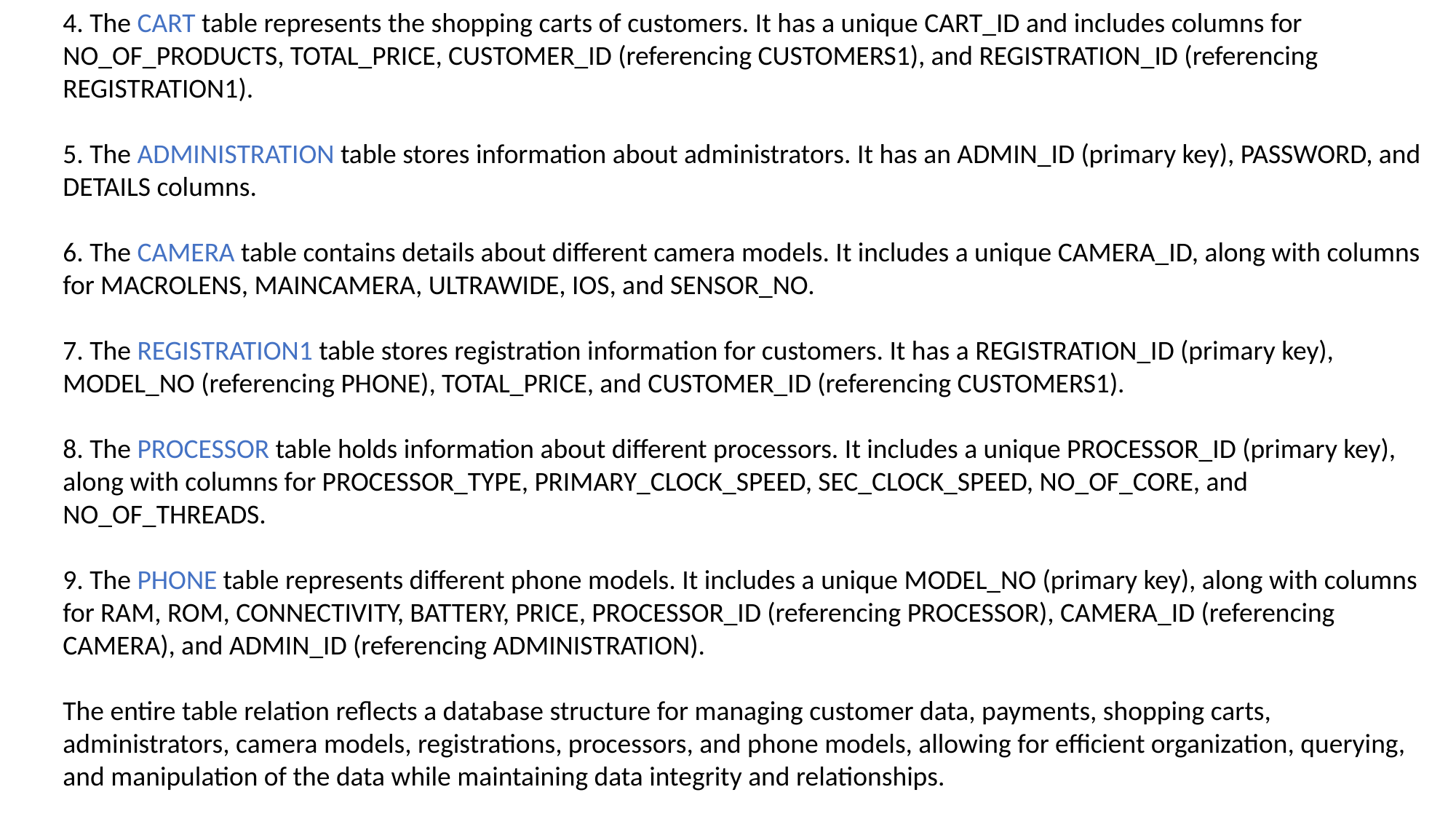

4. The CART table represents the shopping carts of customers. It has a unique CART_ID and includes columns for NO_OF_PRODUCTS, TOTAL_PRICE, CUSTOMER_ID (referencing CUSTOMERS1), and REGISTRATION_ID (referencing REGISTRATION1).

5. The ADMINISTRATION table stores information about administrators. It has an ADMIN_ID (primary key), PASSWORD, and DETAILS columns.

6. The CAMERA table contains details about different camera models. It includes a unique CAMERA_ID, along with columns for MACROLENS, MAINCAMERA, ULTRAWIDE, IOS, and SENSOR_NO.

7. The REGISTRATION1 table stores registration information for customers. It has a REGISTRATION_ID (primary key), MODEL_NO (referencing PHONE), TOTAL_PRICE, and CUSTOMER_ID (referencing CUSTOMERS1).

8. The PROCESSOR table holds information about different processors. It includes a unique PROCESSOR_ID (primary key), along with columns for PROCESSOR_TYPE, PRIMARY_CLOCK_SPEED, SEC_CLOCK_SPEED, NO_OF_CORE, and NO_OF_THREADS.

9. The PHONE table represents different phone models. It includes a unique MODEL_NO (primary key), along with columns for RAM, ROM, CONNECTIVITY, BATTERY, PRICE, PROCESSOR_ID (referencing PROCESSOR), CAMERA_ID (referencing CAMERA), and ADMIN_ID (referencing ADMINISTRATION).

The entire table relation reflects a database structure for managing customer data, payments, shopping carts, administrators, camera models, registrations, processors, and phone models, allowing for efficient organization, querying, and manipulation of the data while maintaining data integrity and relationships.